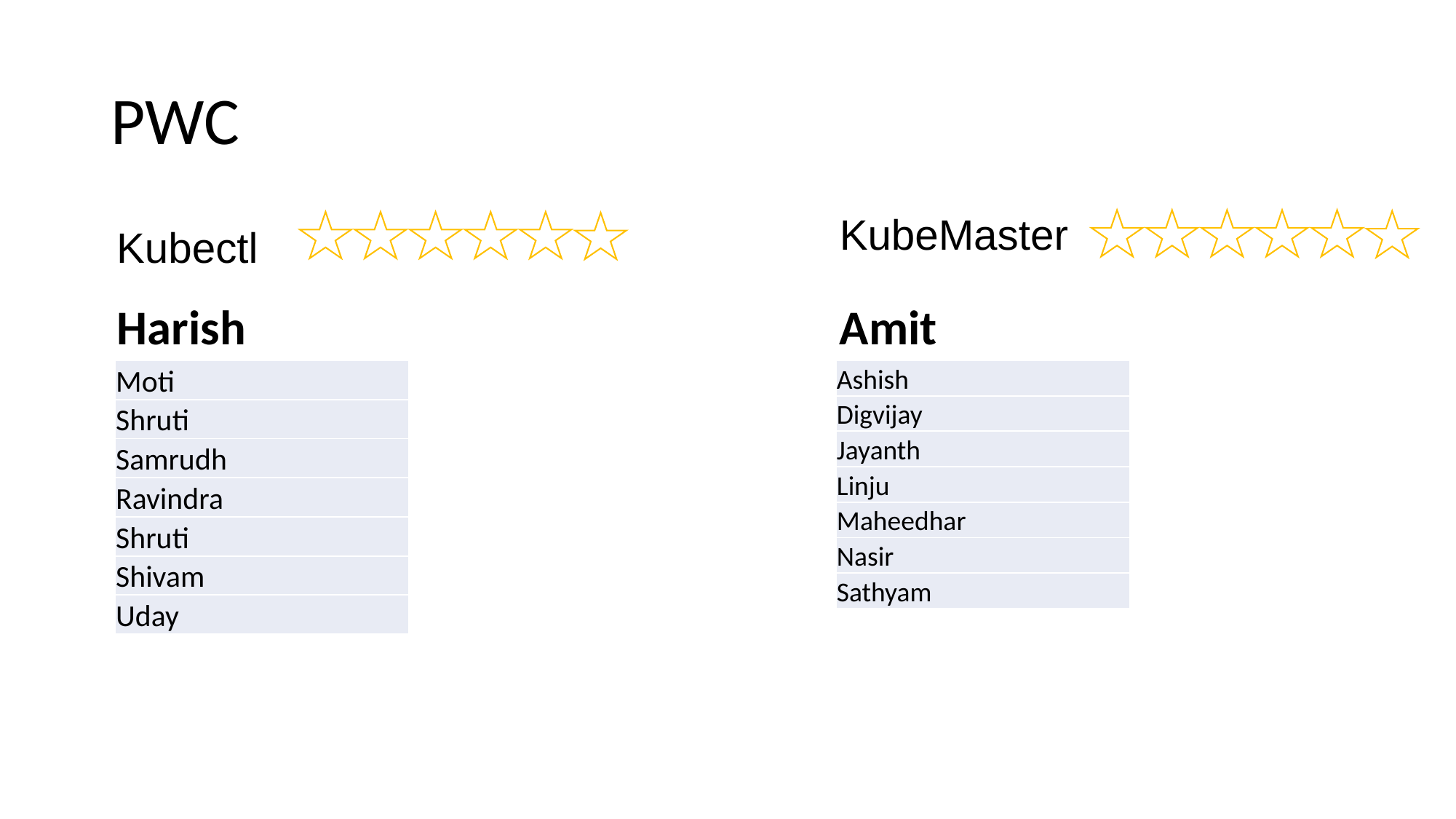

# PWC
KubeMaster

Kubectl
Amit
Harish
| Moti |
| --- |
| Shruti |
| Samrudh |
| Ravindra |
| Shruti |
| Shivam |
| Uday |
| Ashish |
| --- |
| Digvijay |
| Jayanth |
| Linju |
| Maheedhar |
| Nasir |
| Sathyam |